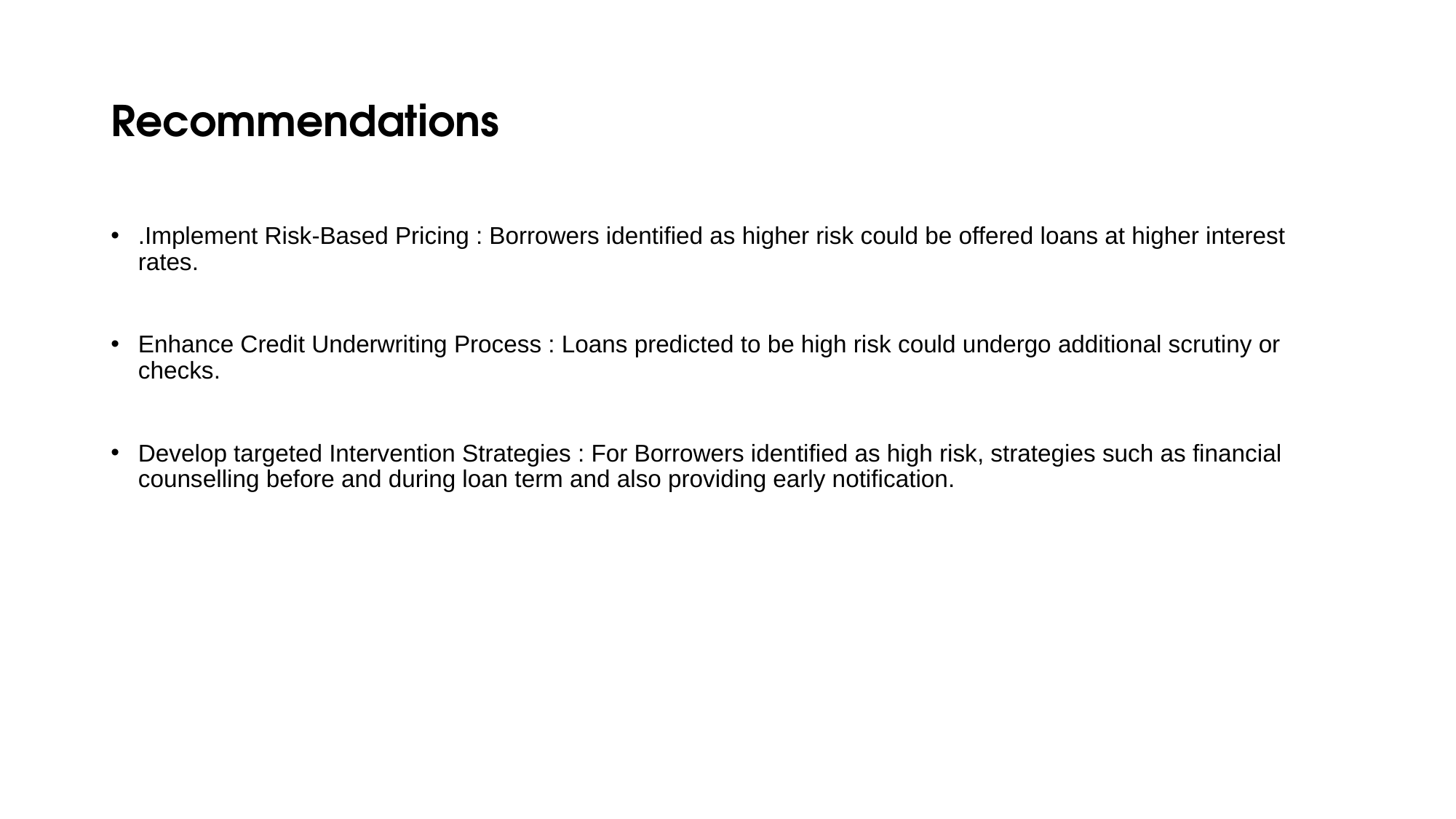

# Recommendations
.Implement Risk-Based Pricing : Borrowers identified as higher risk could be offered loans at higher interest rates.

Enhance Credit Underwriting Process : Loans predicted to be high risk could undergo additional scrutiny or checks.

Develop targeted Intervention Strategies : For Borrowers identified as high risk, strategies such as financial counselling before and during loan term and also providing early notification.